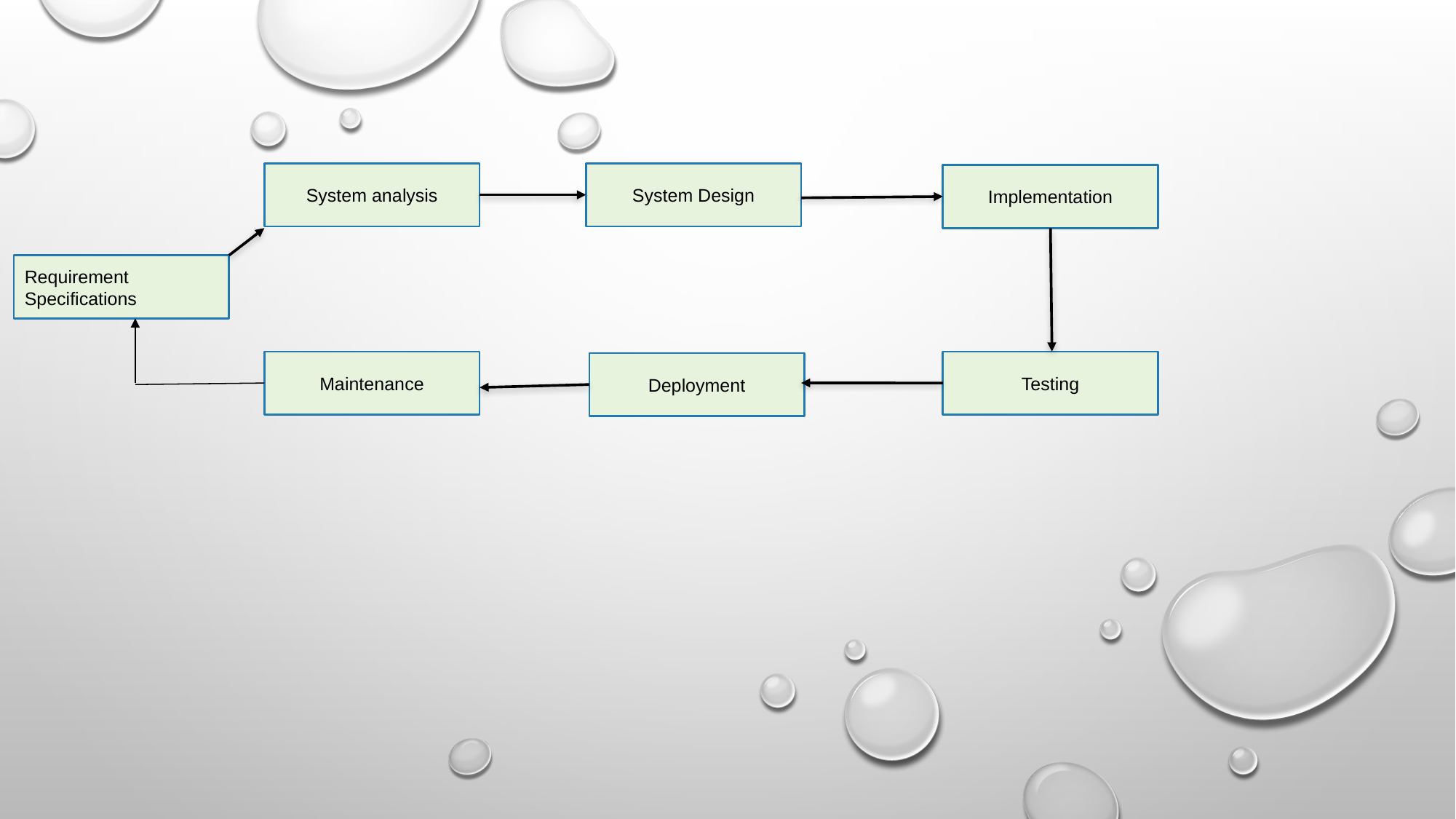

System analysis
System Design
Implementation
Requirement
Specifications
Maintenance
Testing
Deployment